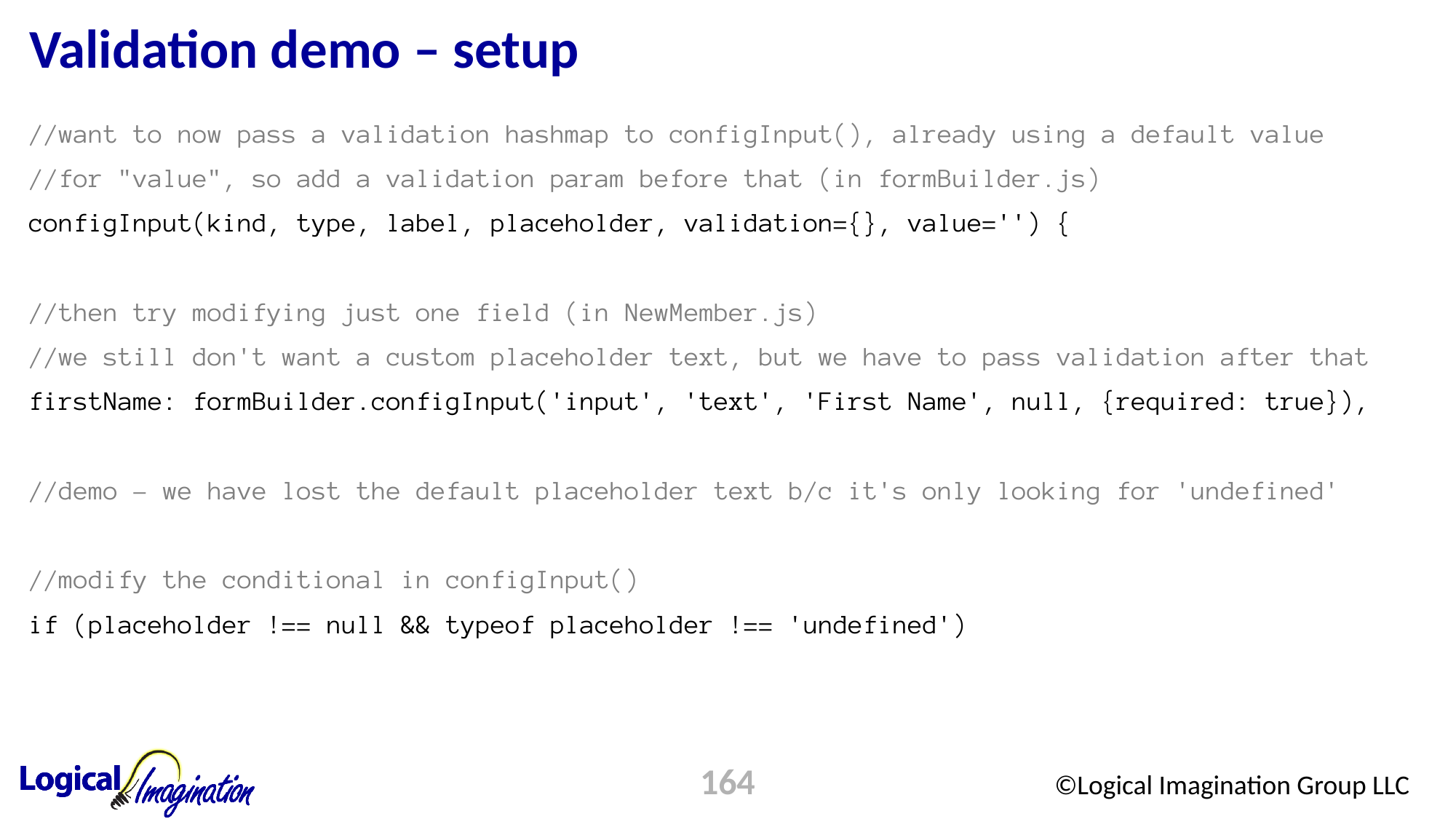

# Validation demo – setup
//want to now pass a validation hashmap to configInput(), already using a default value
//for "value", so add a validation param before that (in formBuilder.js)
configInput(kind, type, label, placeholder, validation={}, value='') {

//then try modifying just one field (in NewMember.js)
//we still don't want a custom placeholder text, but we have to pass validation after that
firstName: formBuilder.configInput('input', 'text', 'First Name', null, {required: true}),

//demo – we have lost the default placeholder text b/c it's only looking for 'undefined'

//modify the conditional in configInput()
if (placeholder !== null && typeof placeholder !== 'undefined')
164